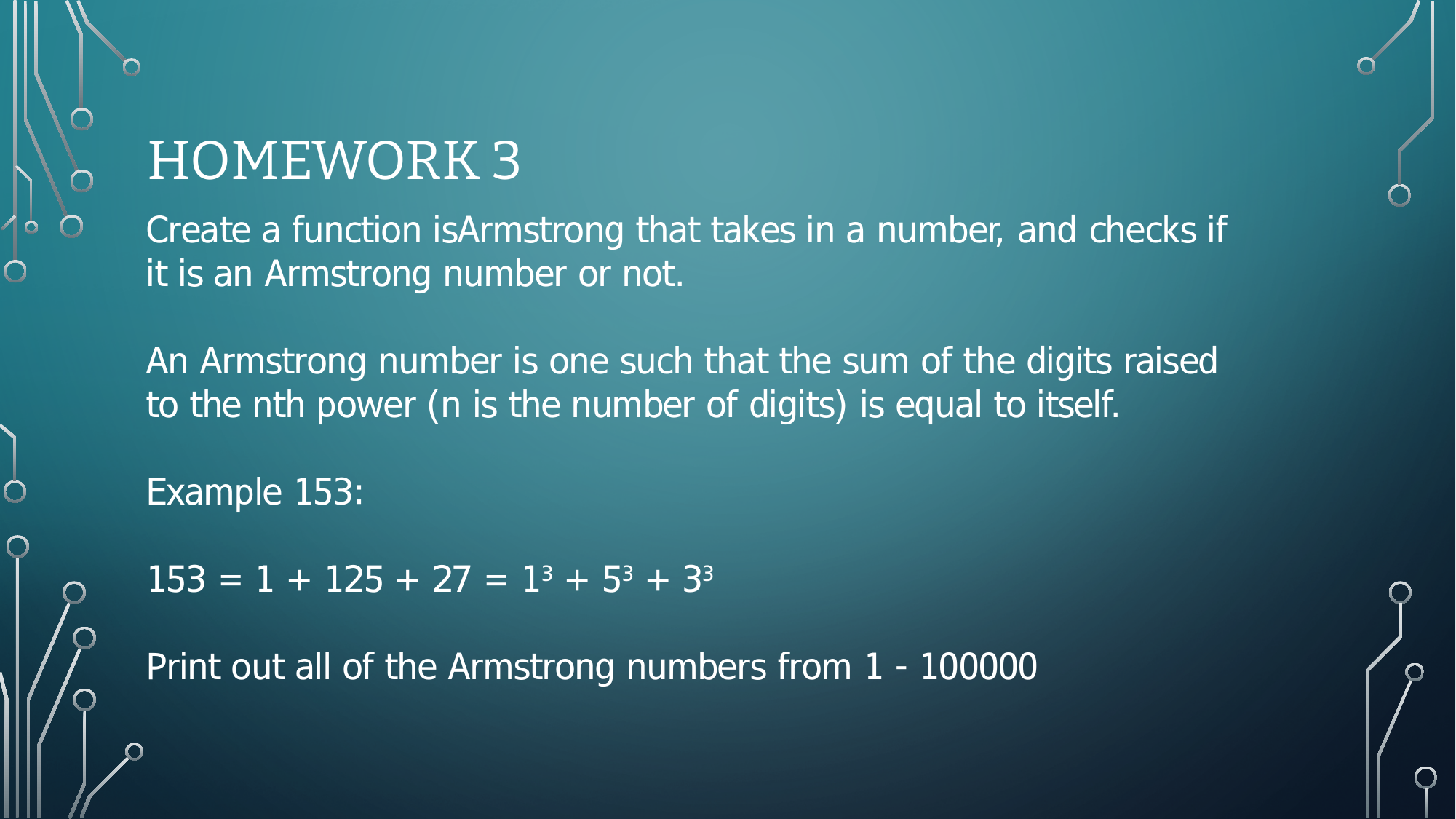

# Homework 3
Create a function isArmstrong that takes in a number, and checks if it is an Armstrong number or not.

An Armstrong number is one such that the sum of the digits raised to the nth power (n is the number of digits) is equal to itself.

Example 153:

153 = 1 + 125 + 27 = 13 + 53 + 33

Print out all of the Armstrong numbers from 1 - 100000